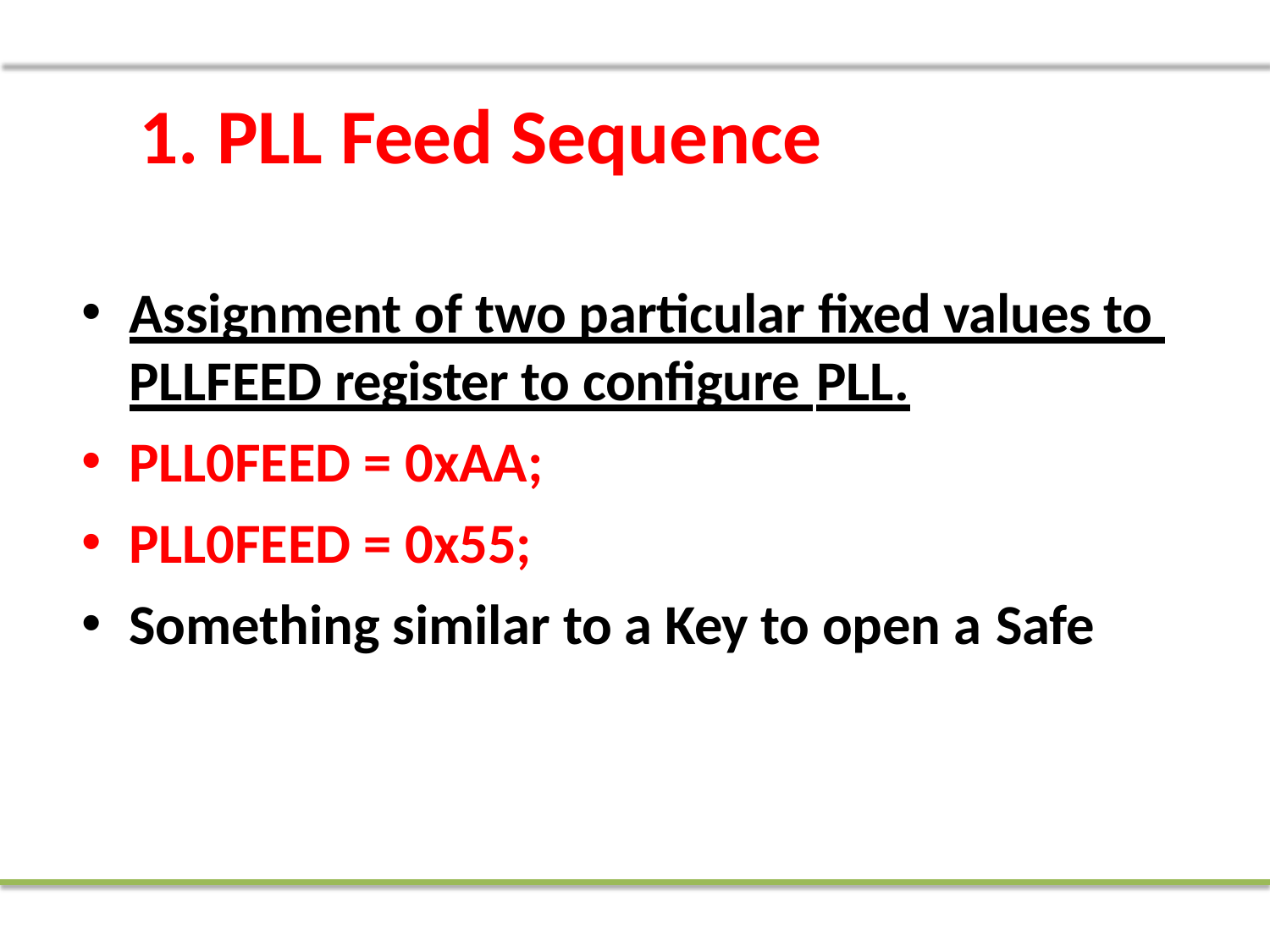

# 1. PLL Feed Sequence
Assignment of two particular fixed values to  PLLFEED register to configure PLL.
PLL0FEED = 0xAA;
PLL0FEED = 0x55;
Something similar to a Key to open a Safe